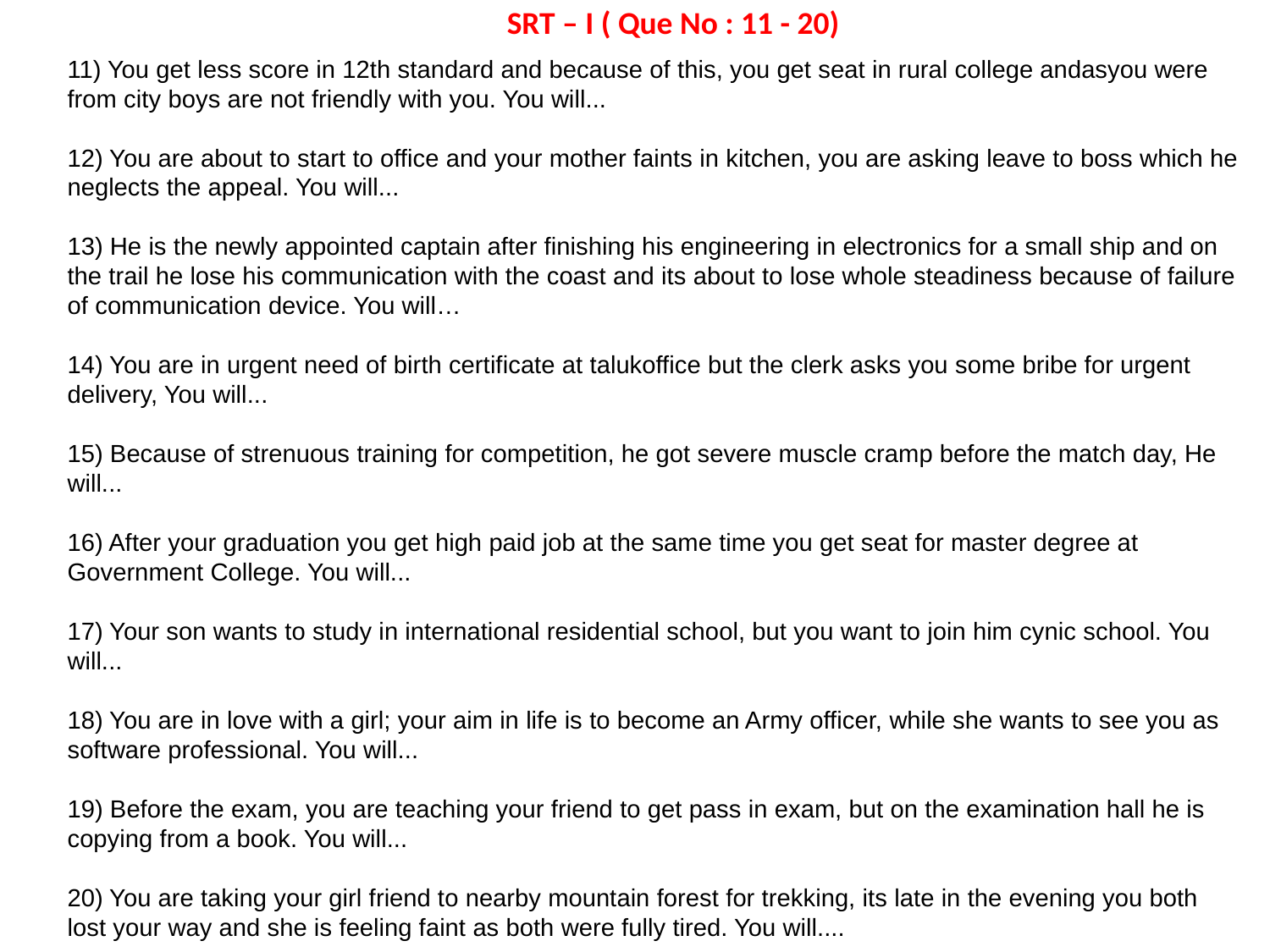

SRT – I ( Que No : 11 - 20)
11) You get less score in 12th standard and because of this, you get seat in rural college andasyou were from city boys are not friendly with you. You will...

12) You are about to start to office and your mother faints in kitchen, you are asking leave to boss which he neglects the appeal. You will...

13) He is the newly appointed captain after finishing his engineering in electronics for a small ship and on the trail he lose his communication with the coast and its about to lose whole steadiness because of failure of communication device. You will…

14) You are in urgent need of birth certificate at talukoffice but the clerk asks you some bribe for urgent delivery, You will...

15) Because of strenuous training for competition, he got severe muscle cramp before the match day, He will...

16) After your graduation you get high paid job at the same time you get seat for master degree at Government College. You will...

17) Your son wants to study in international residential school, but you want to join him cynic school. You will...

18) You are in love with a girl; your aim in life is to become an Army officer, while she wants to see you as software professional. You will...

19) Before the exam, you are teaching your friend to get pass in exam, but on the examination hall he is copying from a book. You will...

20) You are taking your girl friend to nearby mountain forest for trekking, its late in the evening you both lost your way and she is feeling faint as both were fully tired. You will....